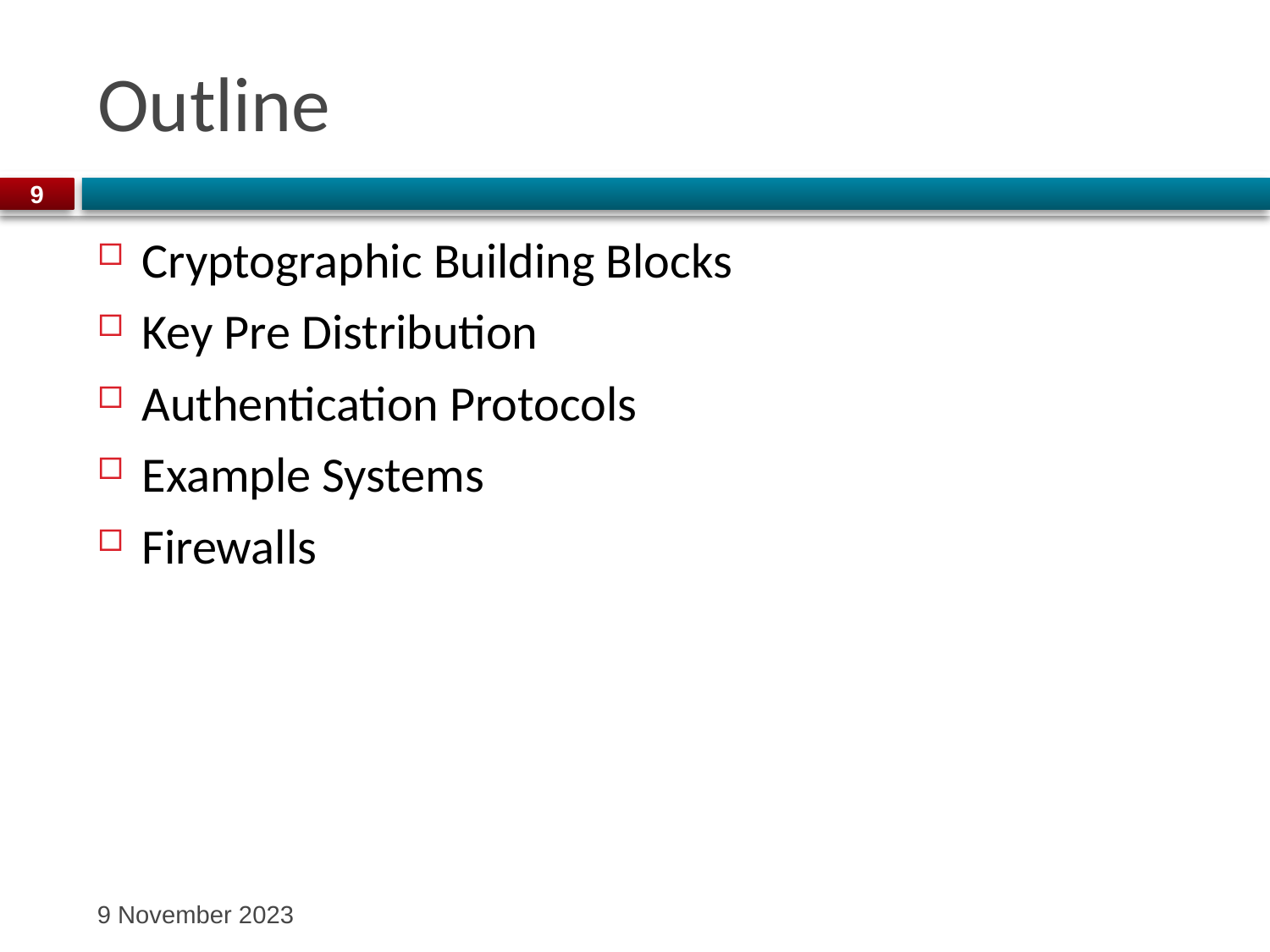

# Outline
9
Cryptographic Building Blocks
Key Pre Distribution
Authentication Protocols
Example Systems
Firewalls
9 November 2023